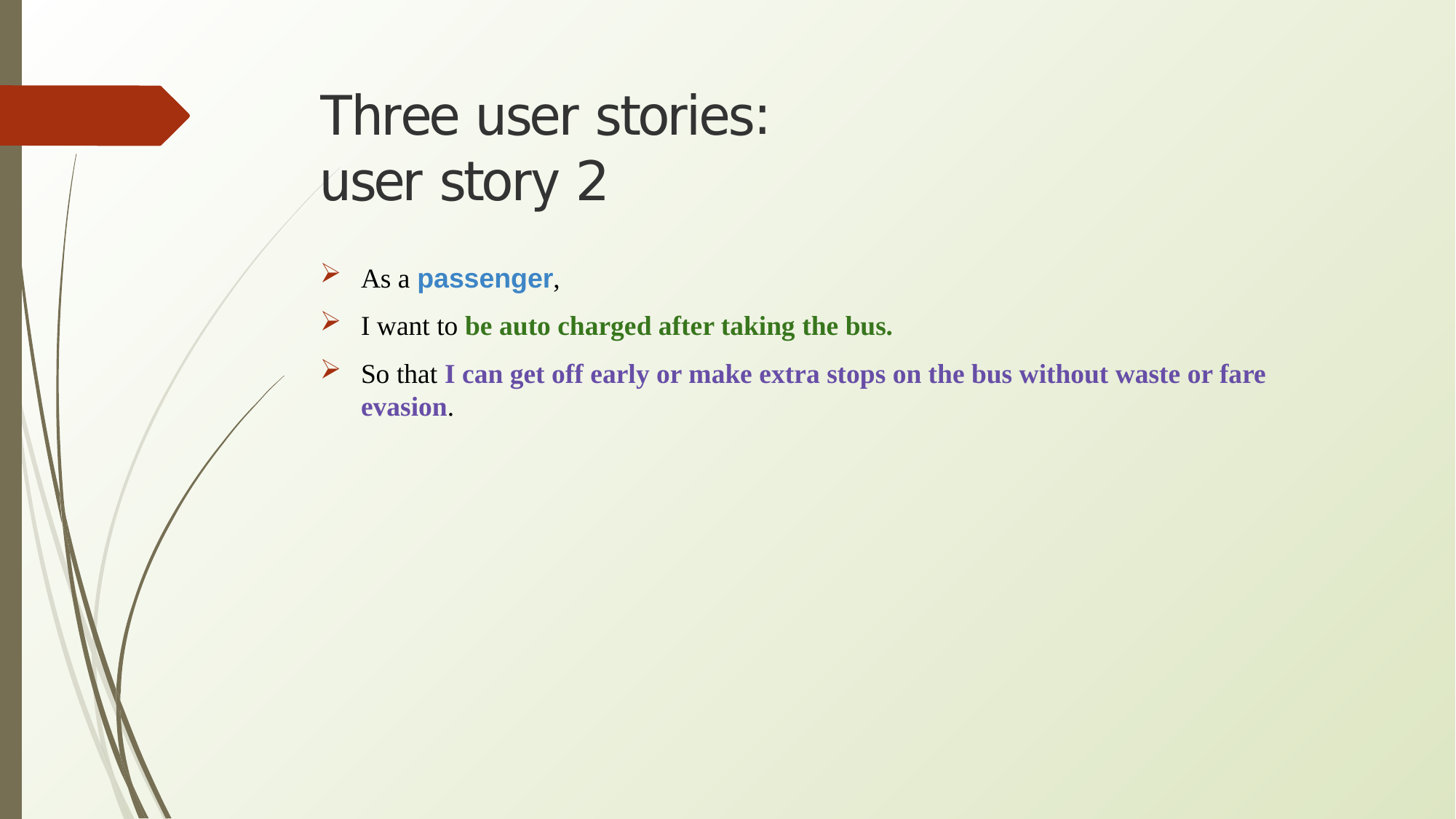

# Three user stories: user story 2
As a passenger,
I want to be auto charged after taking the bus.
So that I can get off early or make extra stops on the bus without waste or fare evasion.